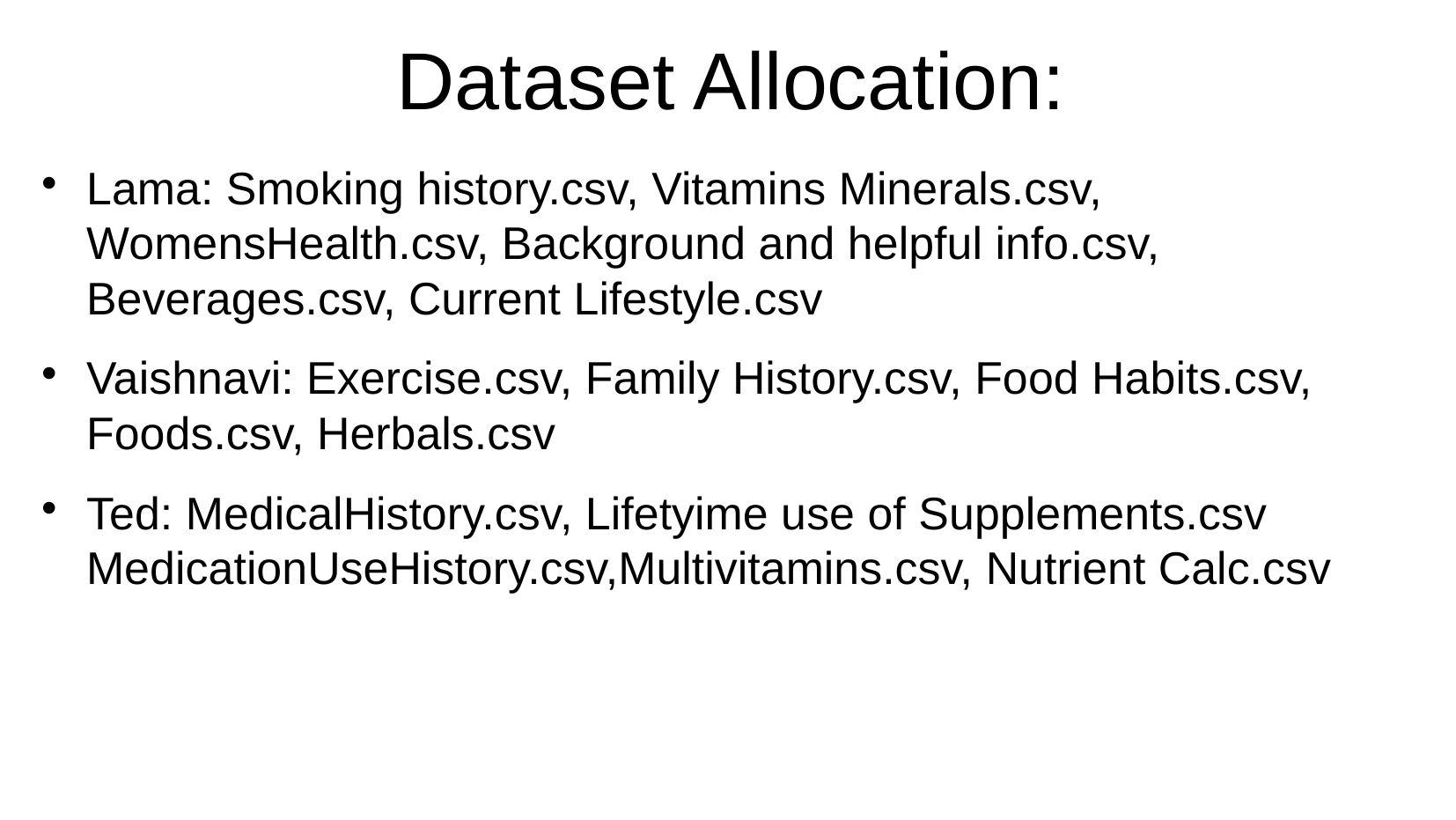

Dataset Allocation:
Lama: Smoking history.csv, Vitamins Minerals.csv, WomensHealth.csv, Background and helpful info.csv, Beverages.csv, Current Lifestyle.csv
Vaishnavi: Exercise.csv, Family History.csv, Food Habits.csv, Foods.csv, Herbals.csv
Ted: MedicalHistory.csv, Lifetyime use of Supplements.csv MedicationUseHistory.csv,Multivitamins.csv, Nutrient Calc.csv